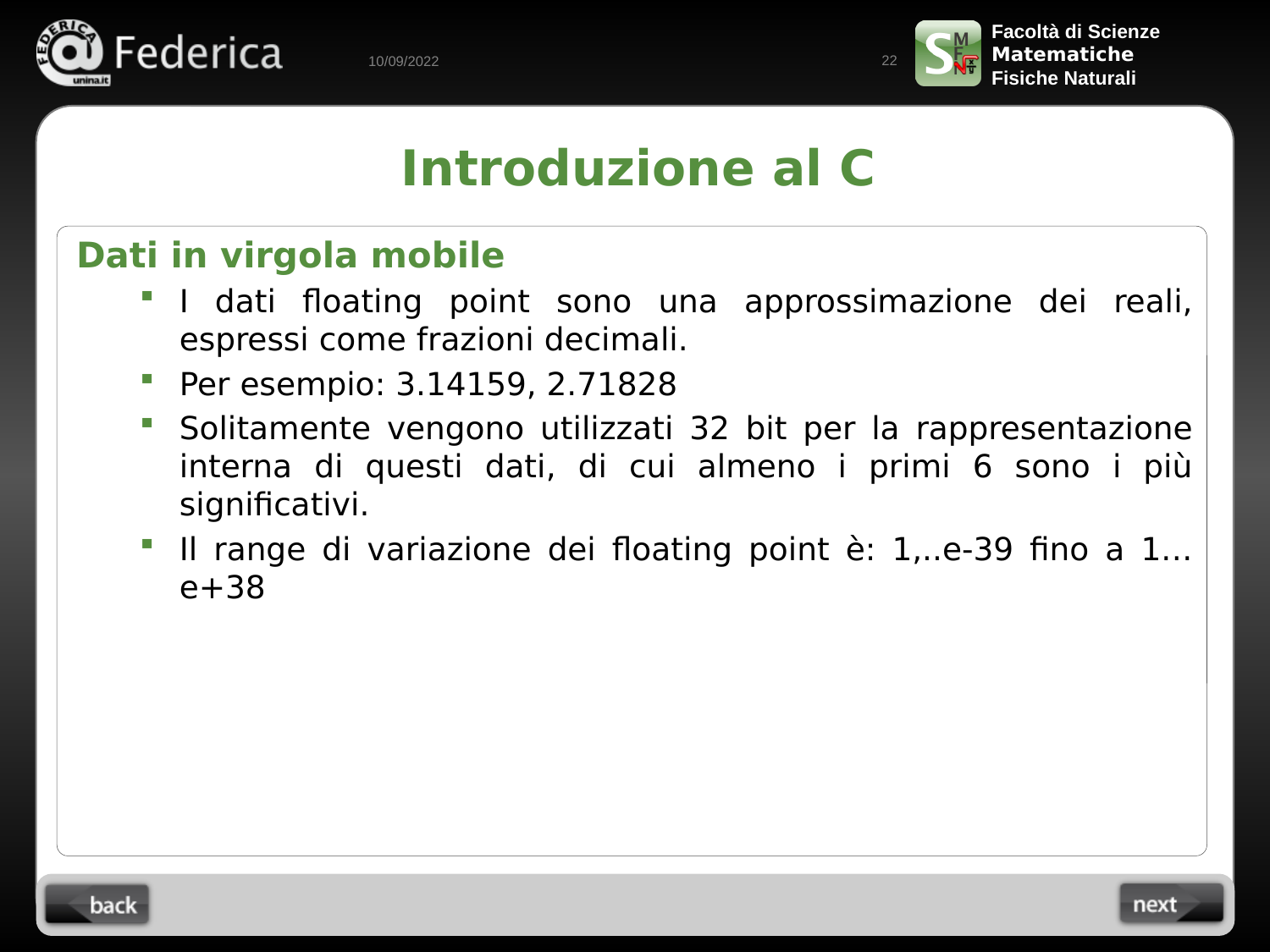

22
10/09/2022
# Introduzione al C

Dati in virgola mobile
I dati floating point sono una approssimazione dei reali, espressi come frazioni decimali.
Per esempio: 3.14159, 2.71828
Solitamente vengono utilizzati 32 bit per la rappresentazione interna di questi dati, di cui almeno i primi 6 sono i più significativi.
Il range di variazione dei floating point è: 1,..e-39 fino a 1…e+38